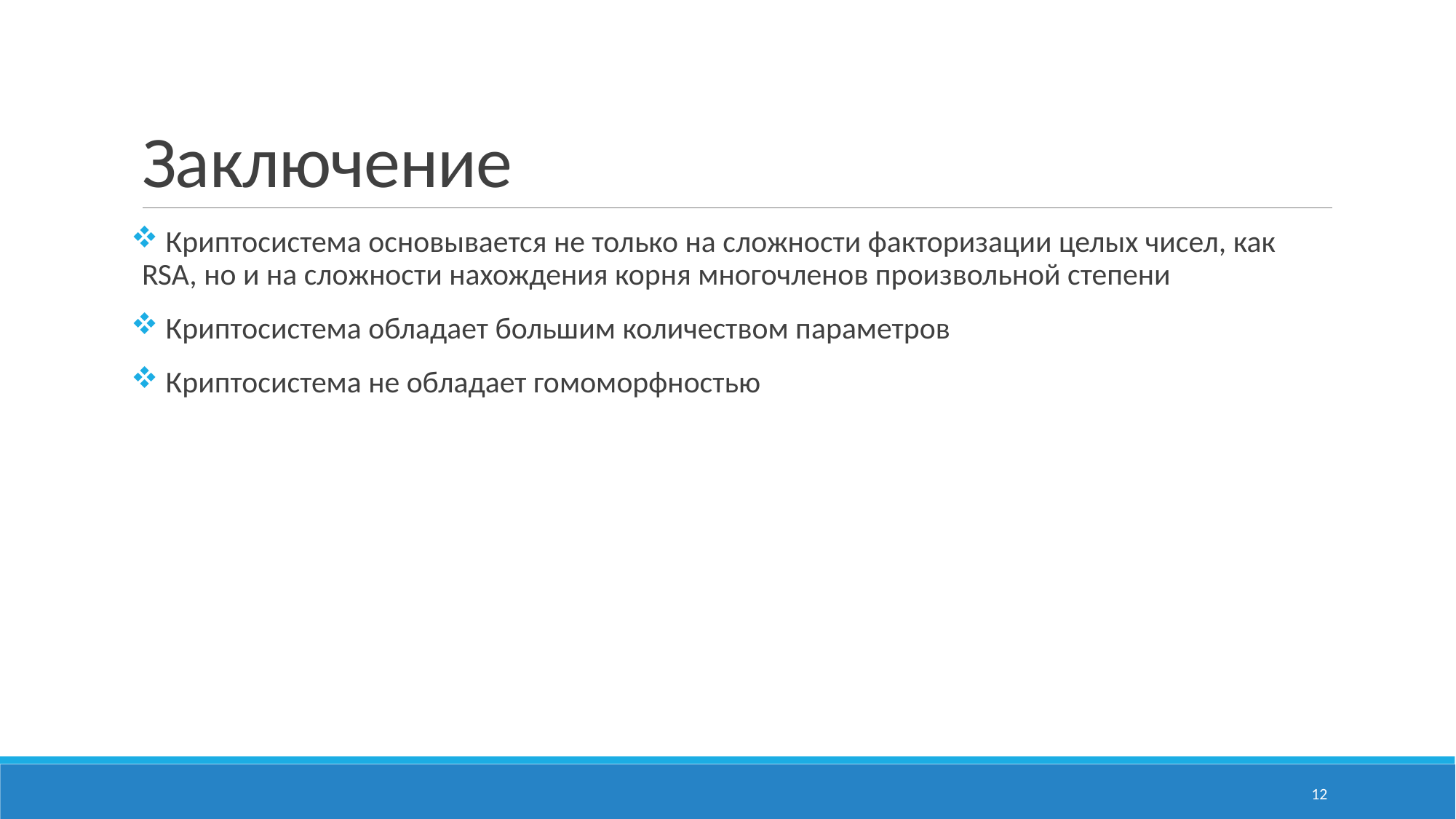

# Заключение
 Криптосистема основывается не только на сложности факторизации целых чисел, как RSA, но и на сложности нахождения корня многочленов произвольной степени
 Криптосистема обладает большим количеством параметров
 Криптосистема не обладает гомоморфностью
12